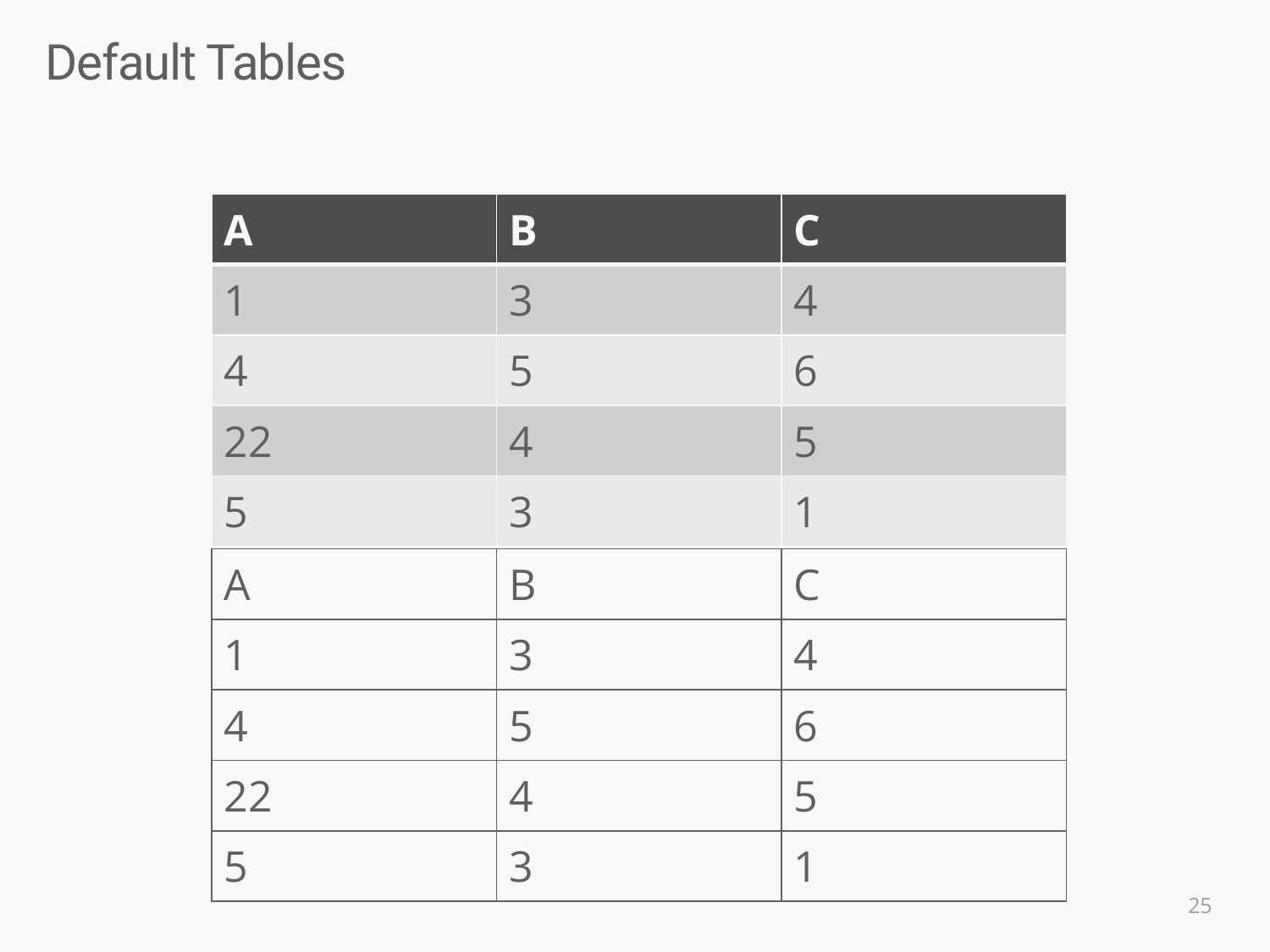

# Default Tables
| A | B | C |
| --- | --- | --- |
| 1 | 3 | 4 |
| 4 | 5 | 6 |
| 22 | 4 | 5 |
| 5 | 3 | 1 |
| A | B | C |
| --- | --- | --- |
| 1 | 3 | 4 |
| 4 | 5 | 6 |
| 22 | 4 | 5 |
| 5 | 3 | 1 |
25